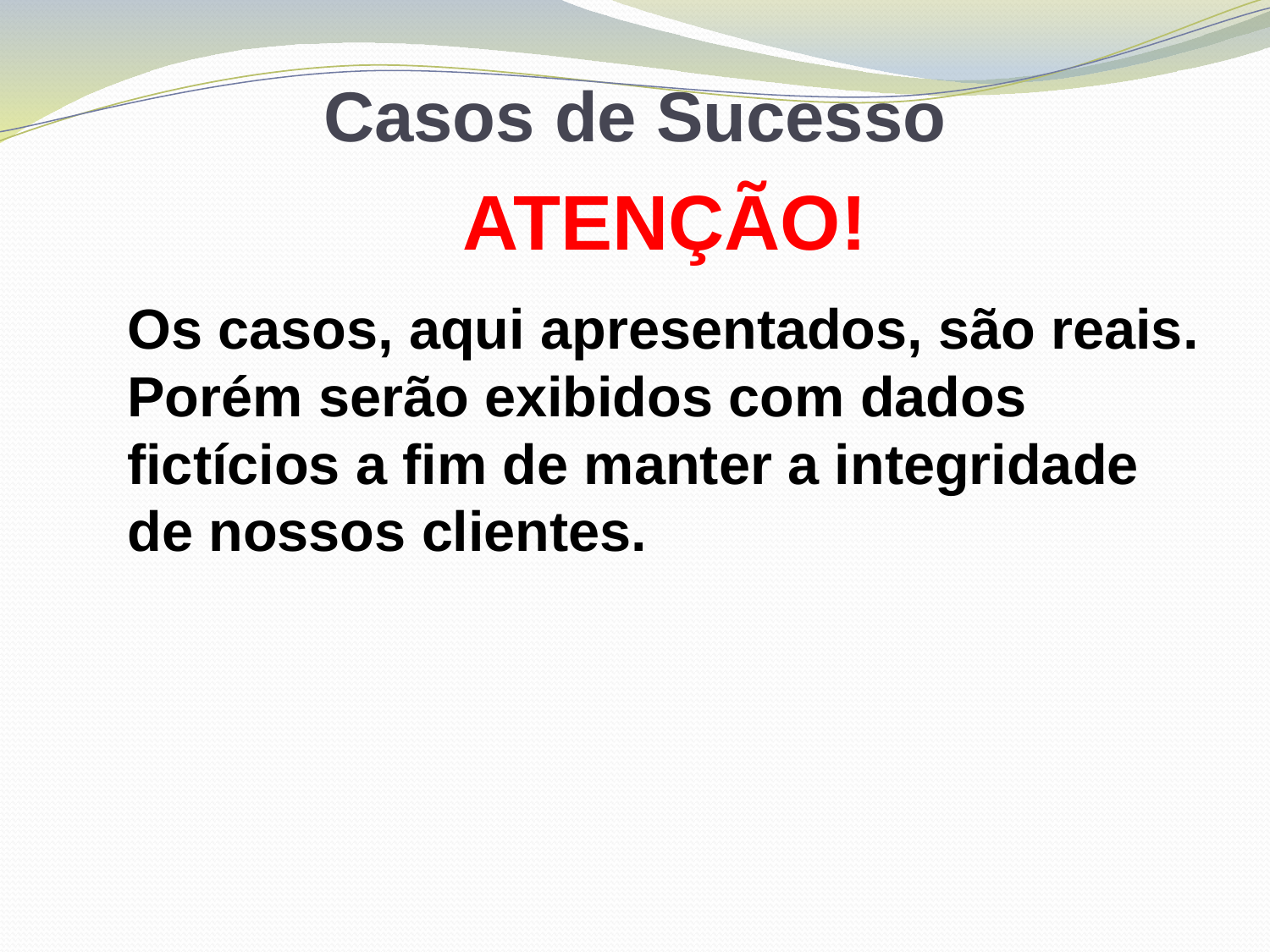

# Casos de Sucesso
ATENÇÃO!

Os casos, aqui apresentados, são reais. Porém serão exibidos com dados fictícios a fim de manter a integridade de nossos clientes.